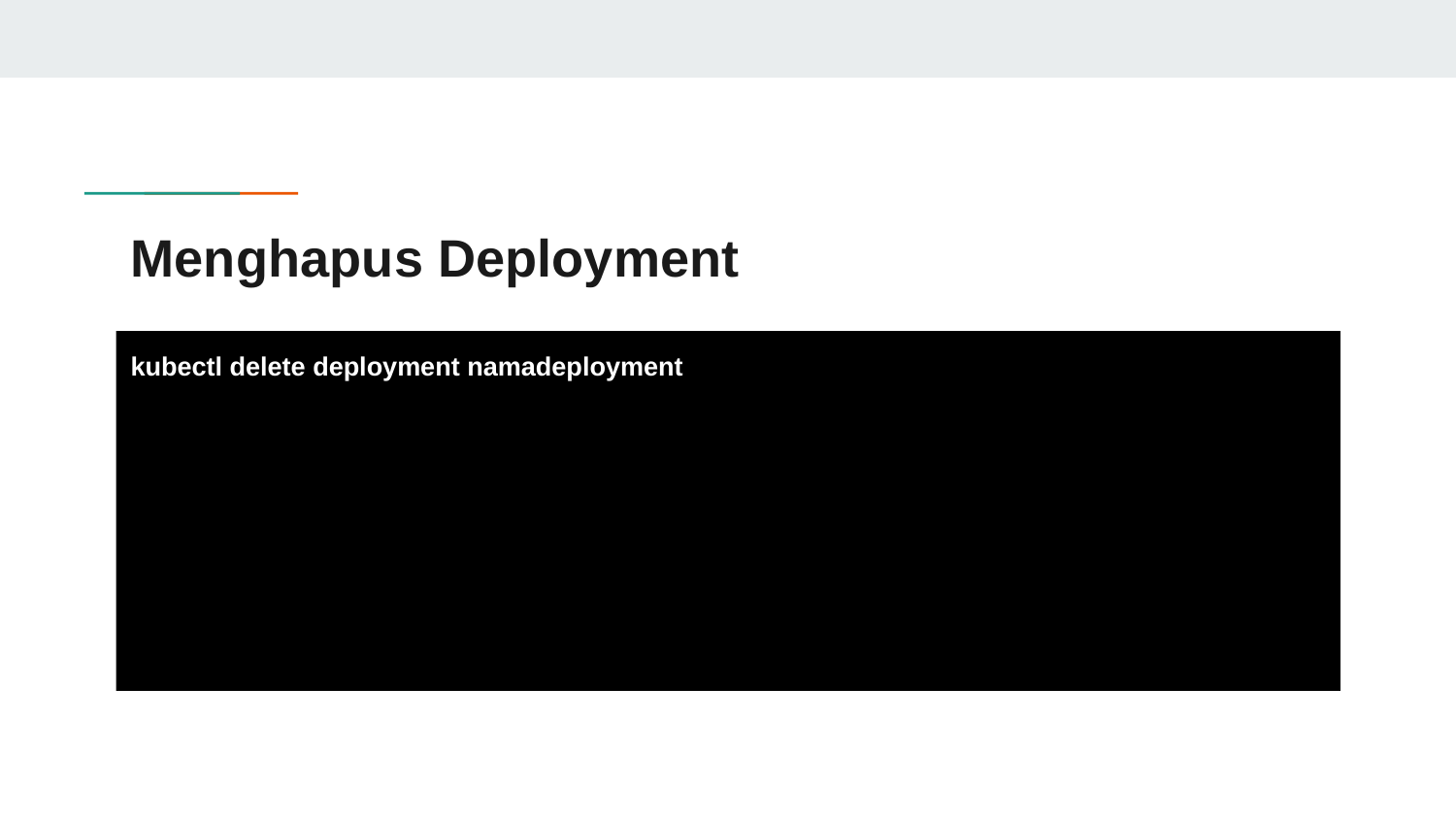

# Menghapus Deployment

kubectl delete deployment namadeployment